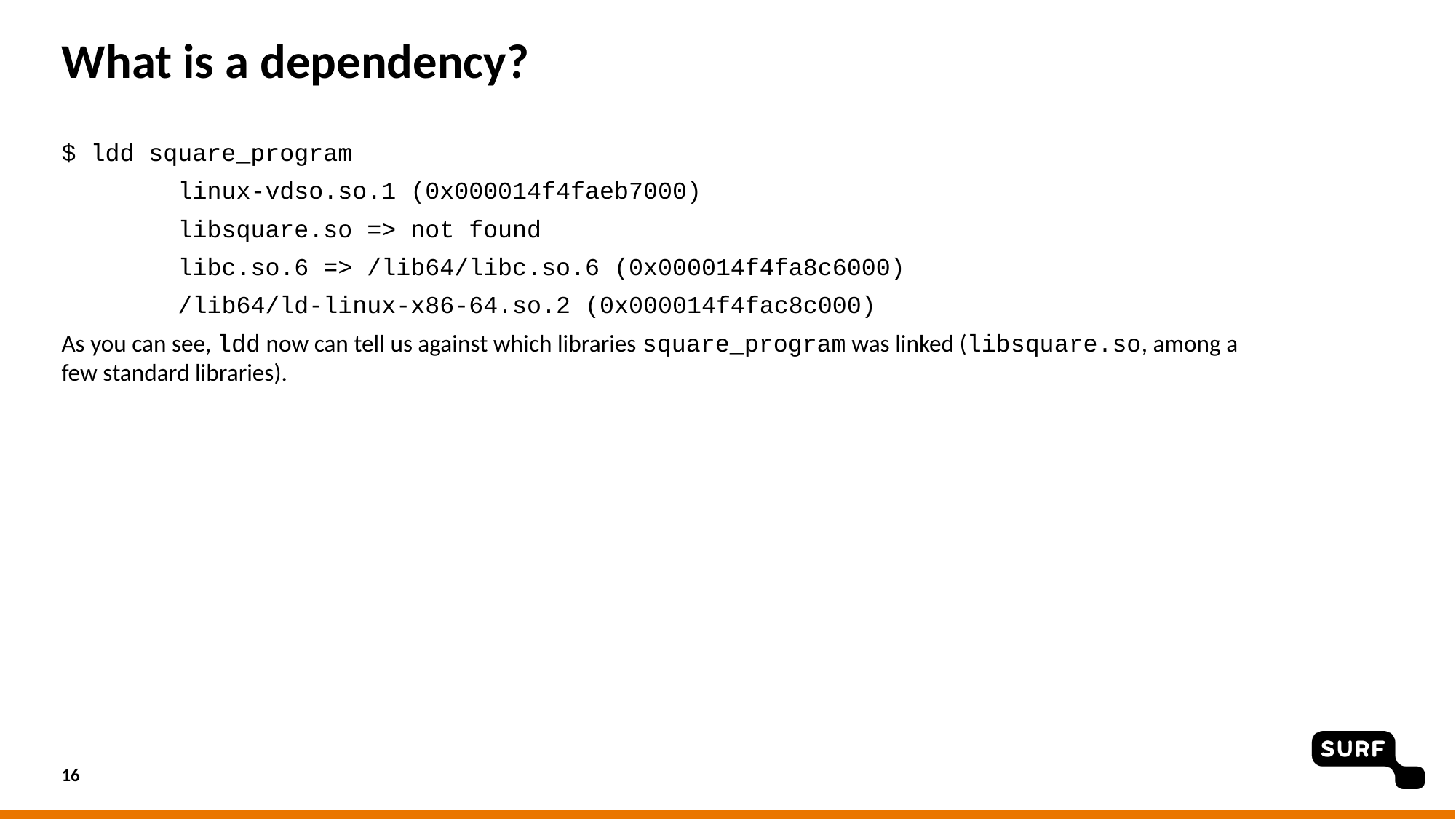

# What is a dependency?
$ ldd square_program
        linux-vdso.so.1 (0x000014f4faeb7000)
        libsquare.so => not found
        libc.so.6 => /lib64/libc.so.6 (0x000014f4fa8c6000)
        /lib64/ld-linux-x86-64.so.2 (0x000014f4fac8c000)
As you can see, ldd now can tell us against which libraries square_program was linked (libsquare.so, among a few standard libraries).

16